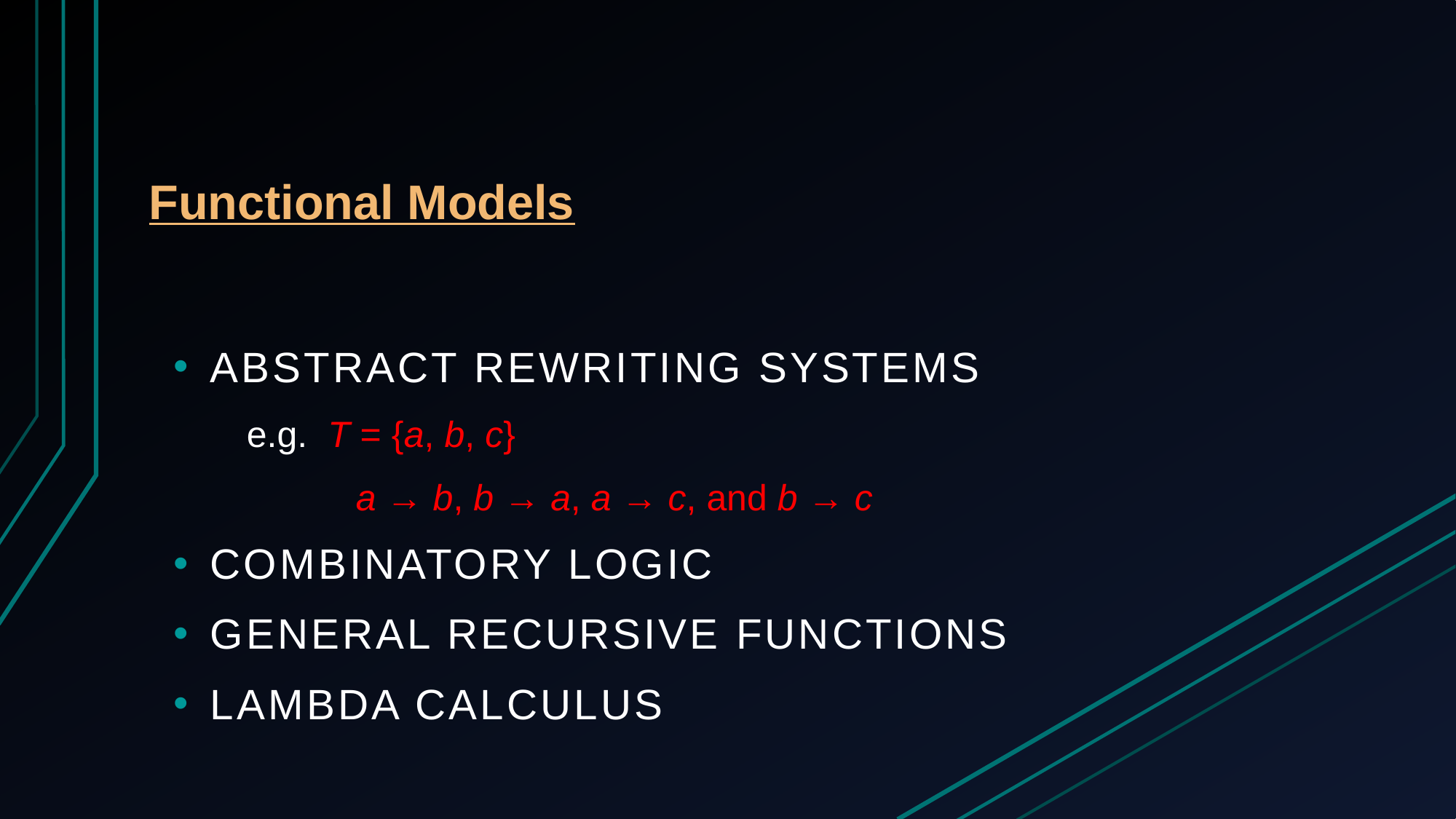

# Functional Models

Abstract rewriting systems
e.g.  T = {a, b, c}
	a → b, b → a, a → c, and b → c
Combinatory logic
General recursive functions
Lambda calculus